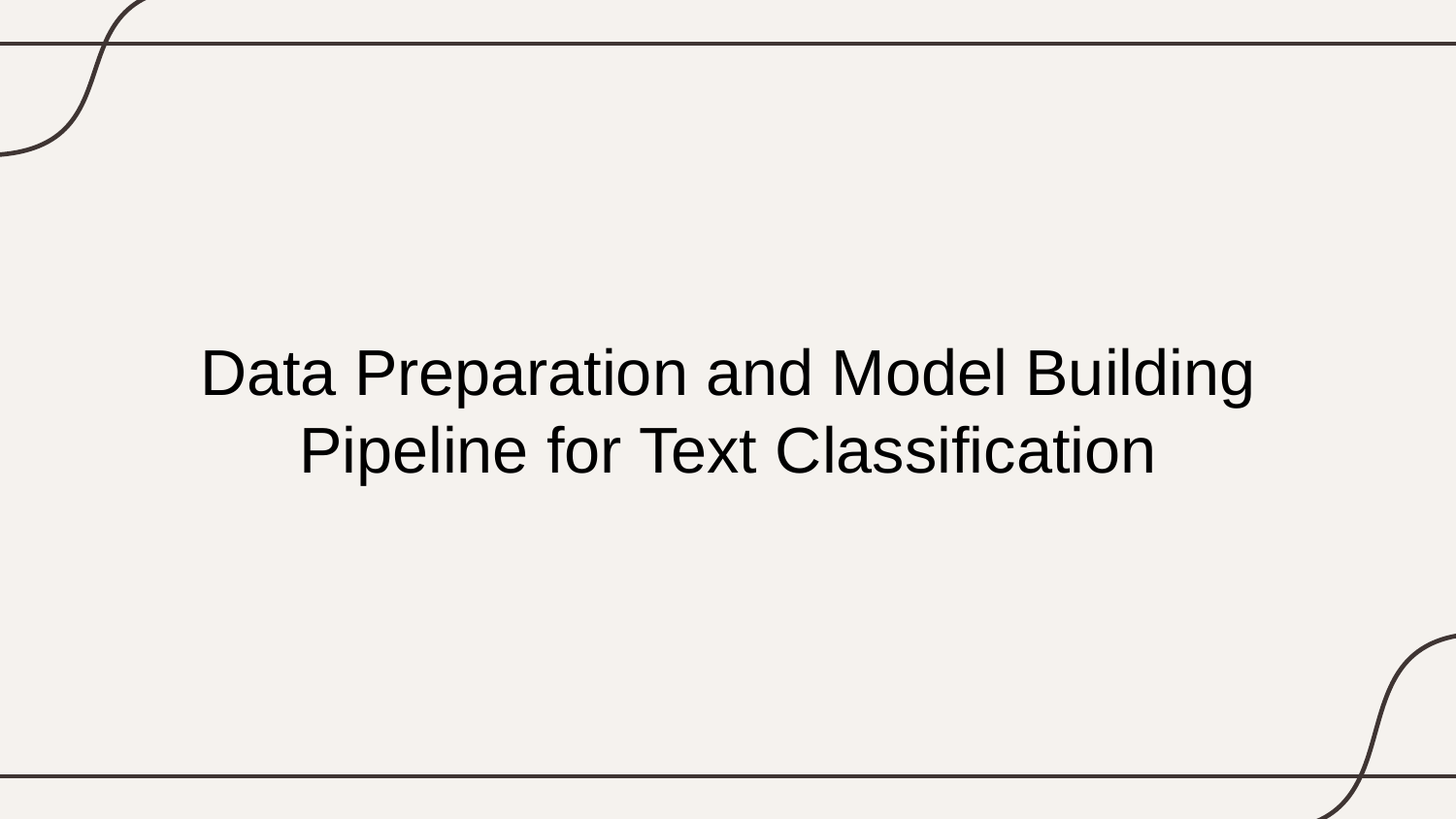

# Data Preparation and Model Building Pipeline for Text Classification